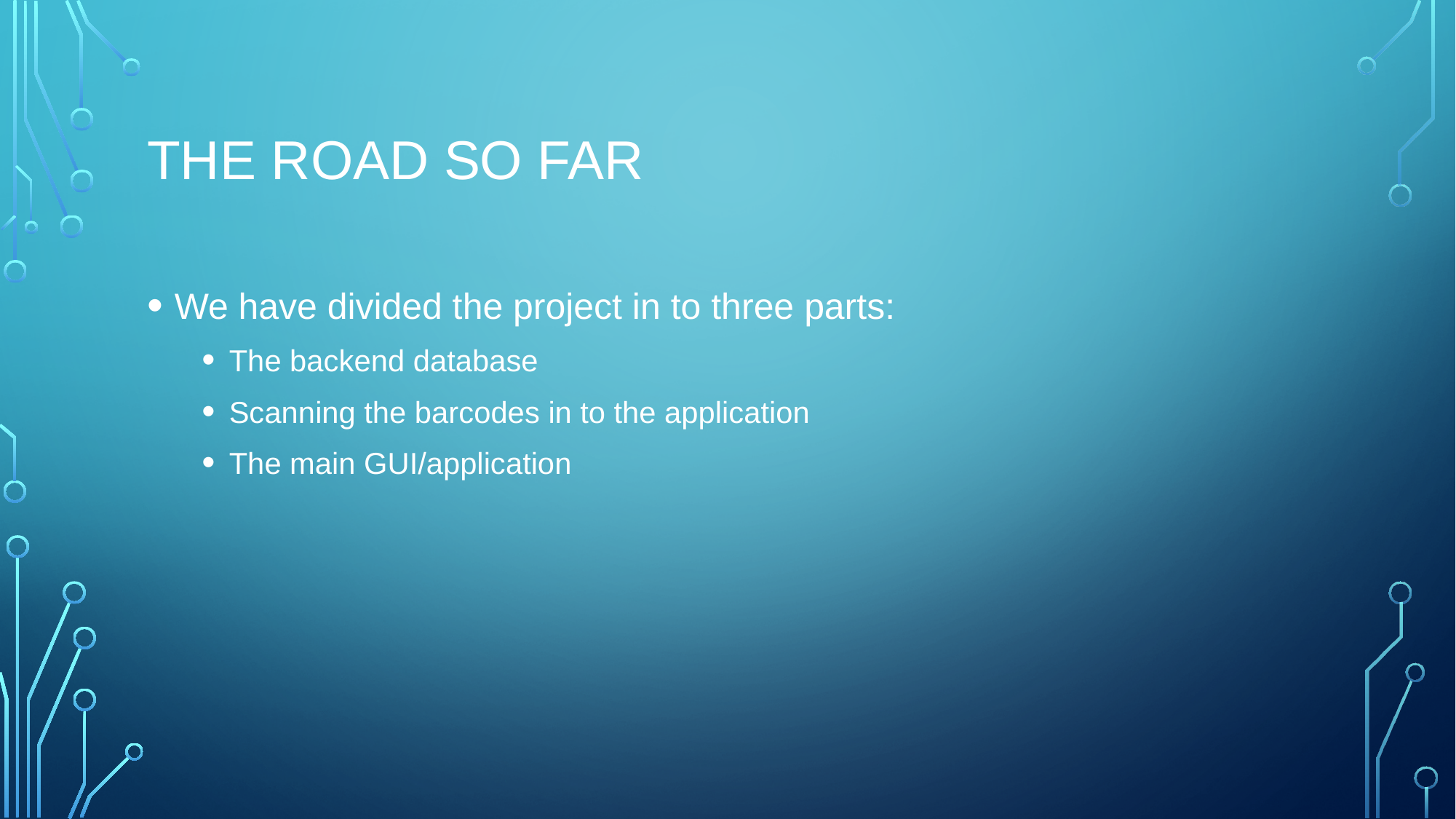

# The Road so far
We have divided the project in to three parts:
The backend database
Scanning the barcodes in to the application
The main GUI/application